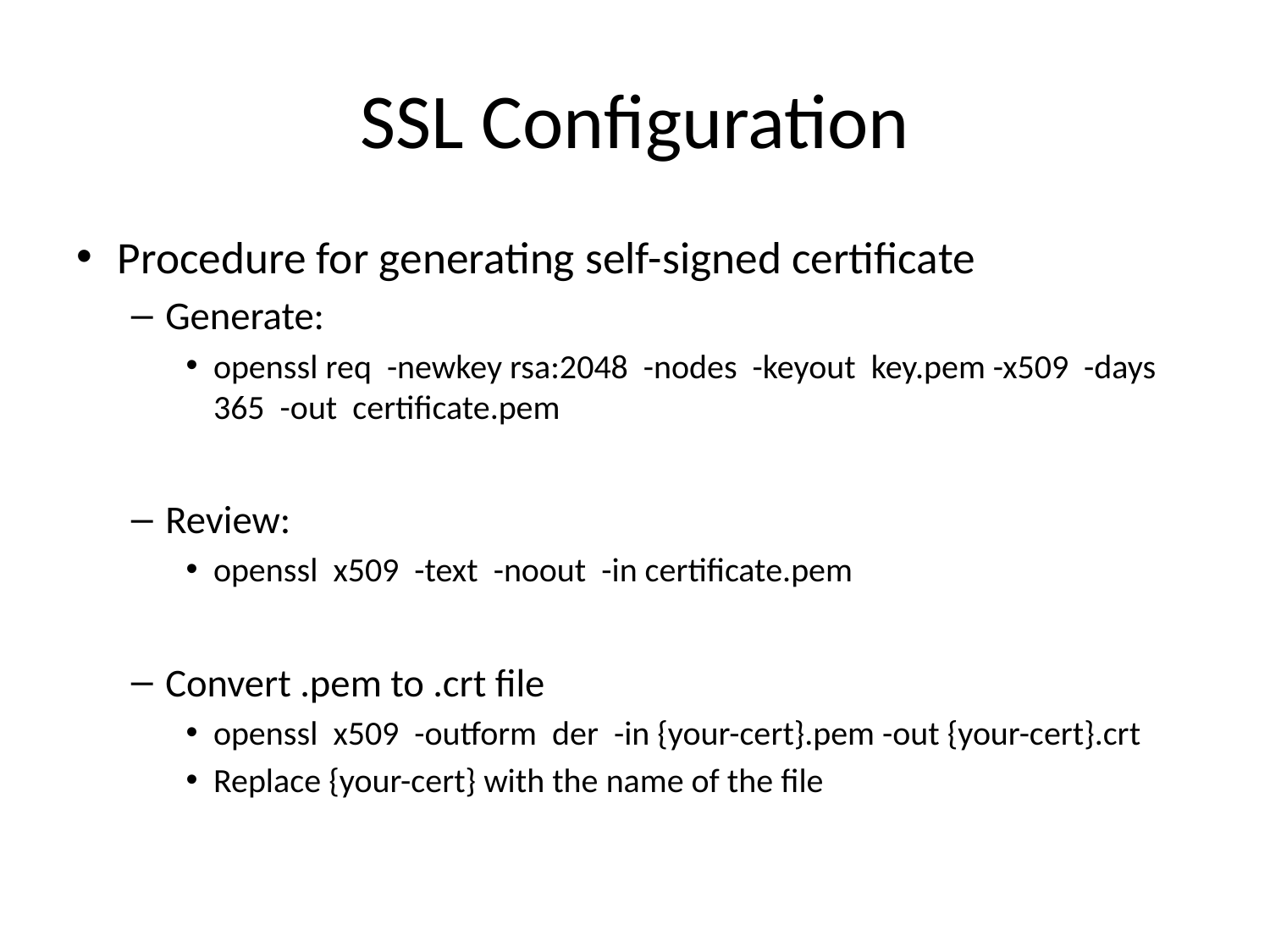

# SSL Configuration
Procedure for generating self-signed certificate
Generate:
openssl req  -newkey rsa:2048  -nodes  -keyout  key.pem -x509  -days 365  -out  certificate.pem

Review:
openssl  x509  -text  -noout  -in certificate.pem

Convert .pem to .crt file
openssl  x509  -outform  der  -in {your-cert}.pem -out {your-cert}.crt
Replace {your-cert} with the name of the file